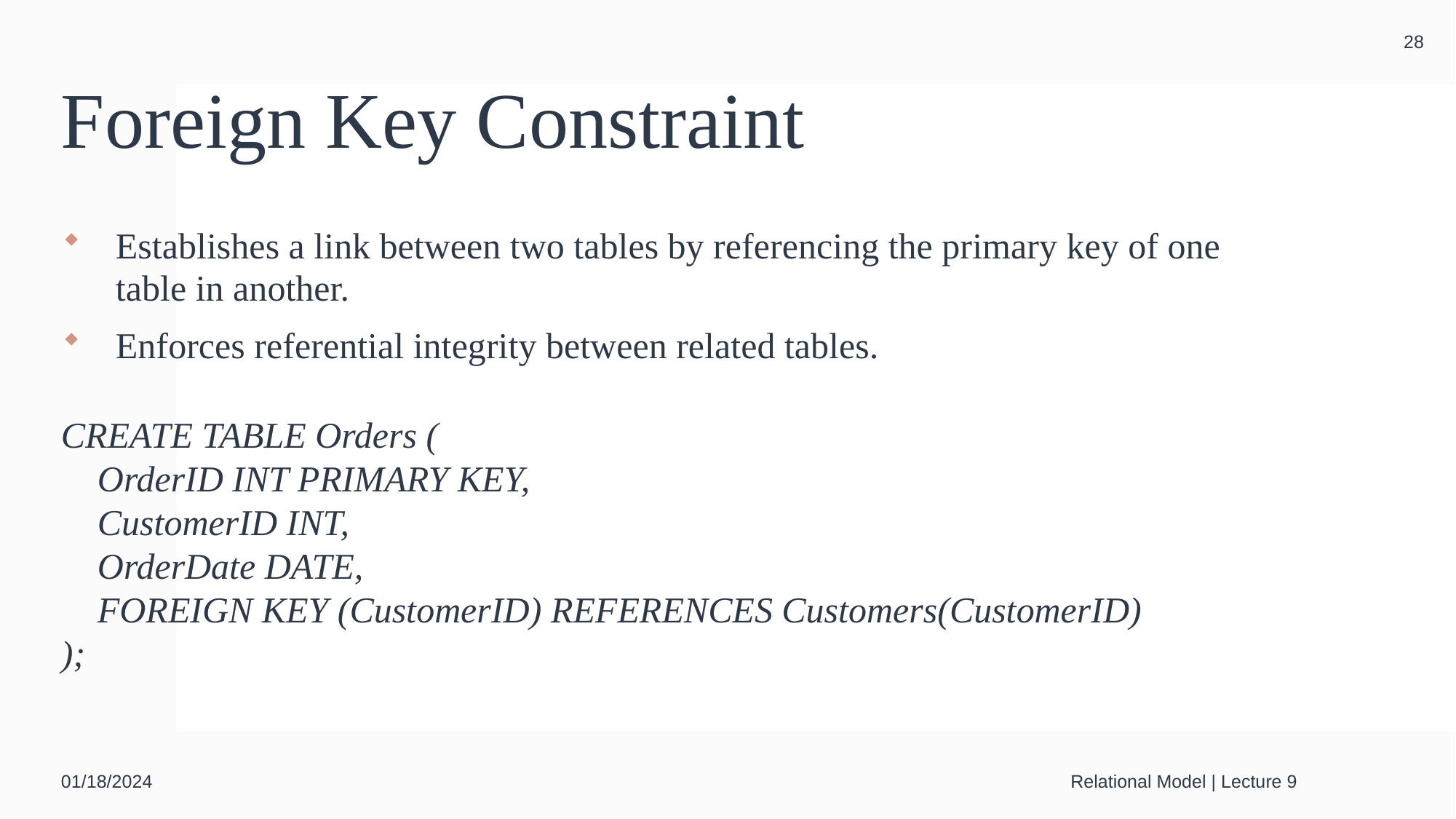

28
# Foreign Key Constraint
Establishes a link between two tables by referencing the primary key of one table in another.
Enforces referential integrity between related tables.
CREATE TABLE Orders (
    OrderID INT PRIMARY KEY,
    CustomerID INT,
    OrderDate DATE,
    FOREIGN KEY (CustomerID) REFERENCES Customers(CustomerID)
);
01/18/2024
Relational Model | Lecture 9